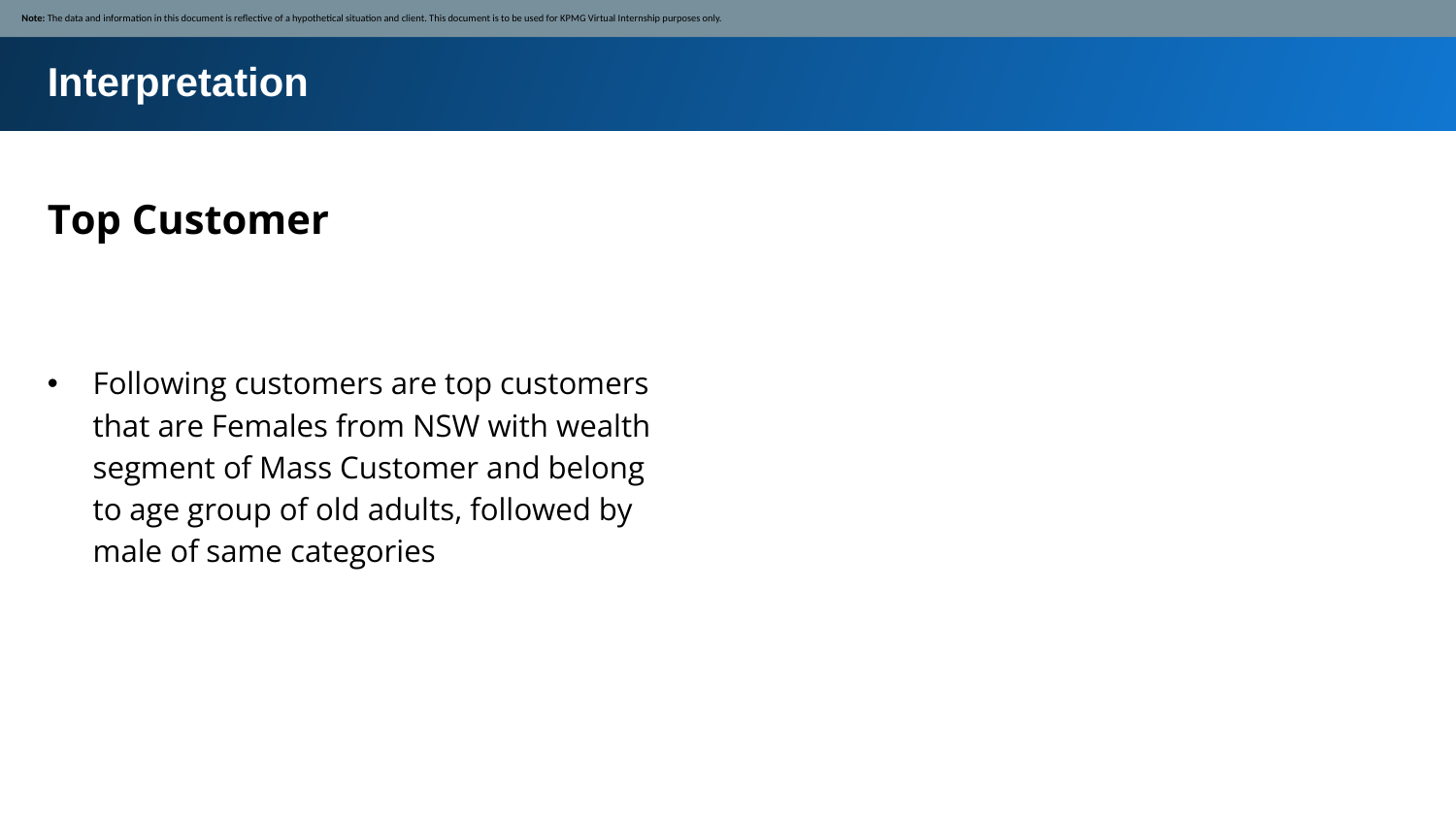

Note: The data and information in this document is reflective of a hypothetical situation and client. This document is to be used for KPMG Virtual Internship purposes only.
Interpretation
Top Customer
Following customers are top customers that are Females from NSW with wealth segment of Mass Customer and belong to age group of old adults, followed by male of same categories